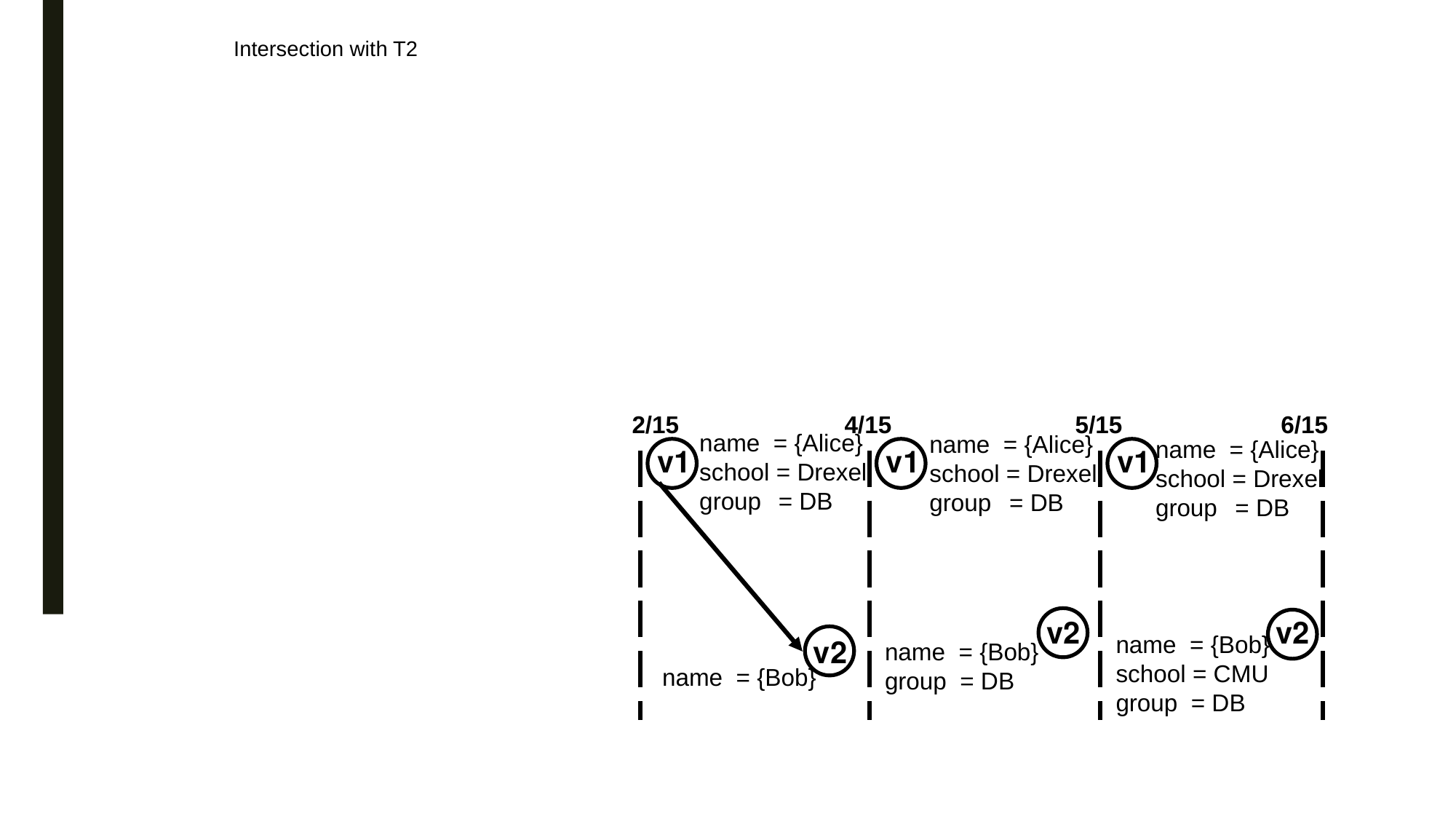

Intersection with T2
2/15
4/15
5/15
6/15
name  = {Alice}
school = Drexel
group   = DB
name  = {Alice}
school = Drexel
group   = DB
name  = {Alice}
school = Drexel
group   = DB
v1

v1

v1

v2
v2

name  = {Bob}
school = CMU
group  = DB

v2
name  = {Bob}
group  = DB
name  = {Bob}